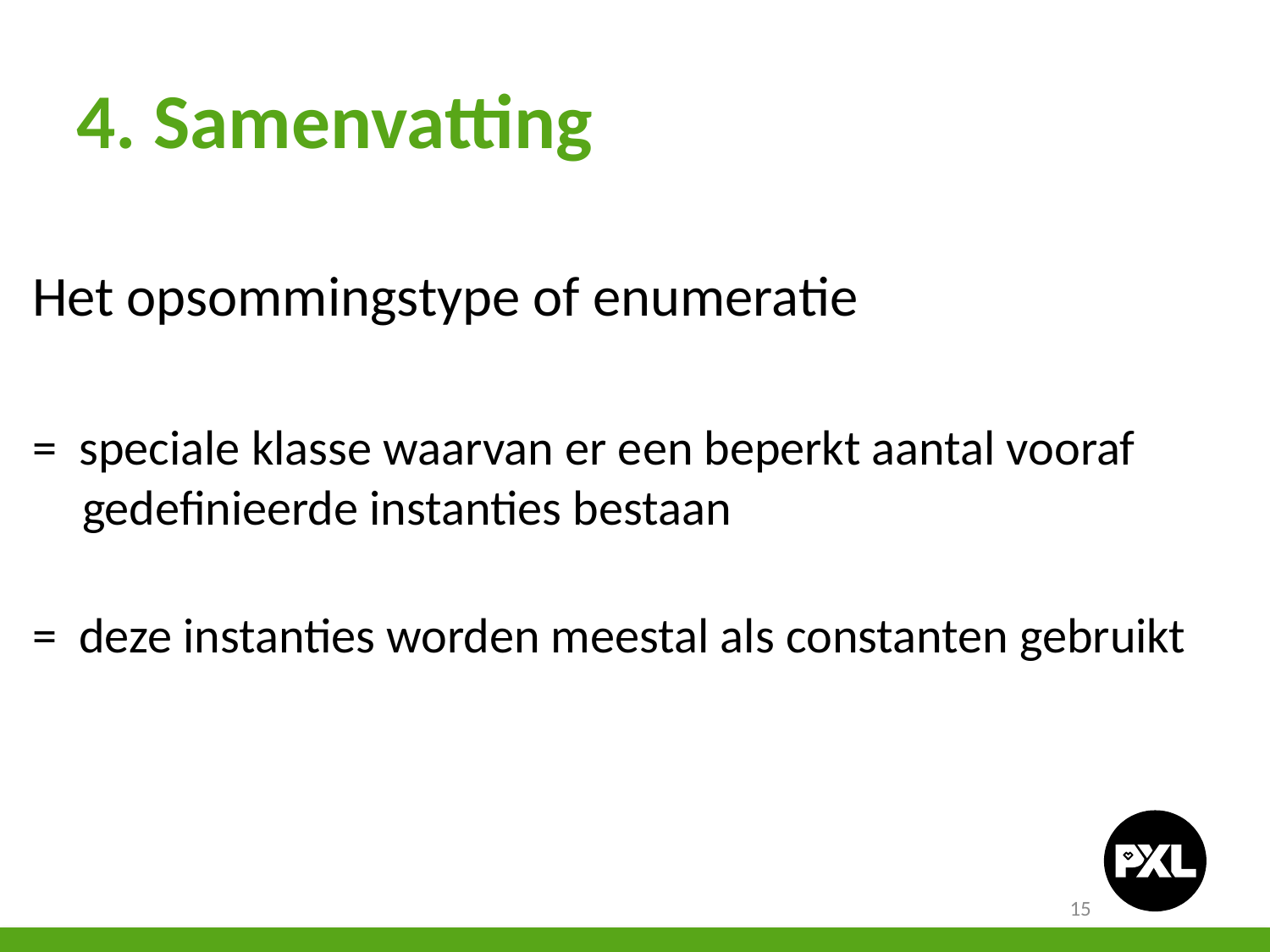

# 4. Samenvatting

Het opsommingstype of enumeratie

=  speciale klasse waarvan er een beperkt aantal vooraf     gedefinieerde instanties bestaan
=  deze instanties worden meestal als constanten gebruikt
15